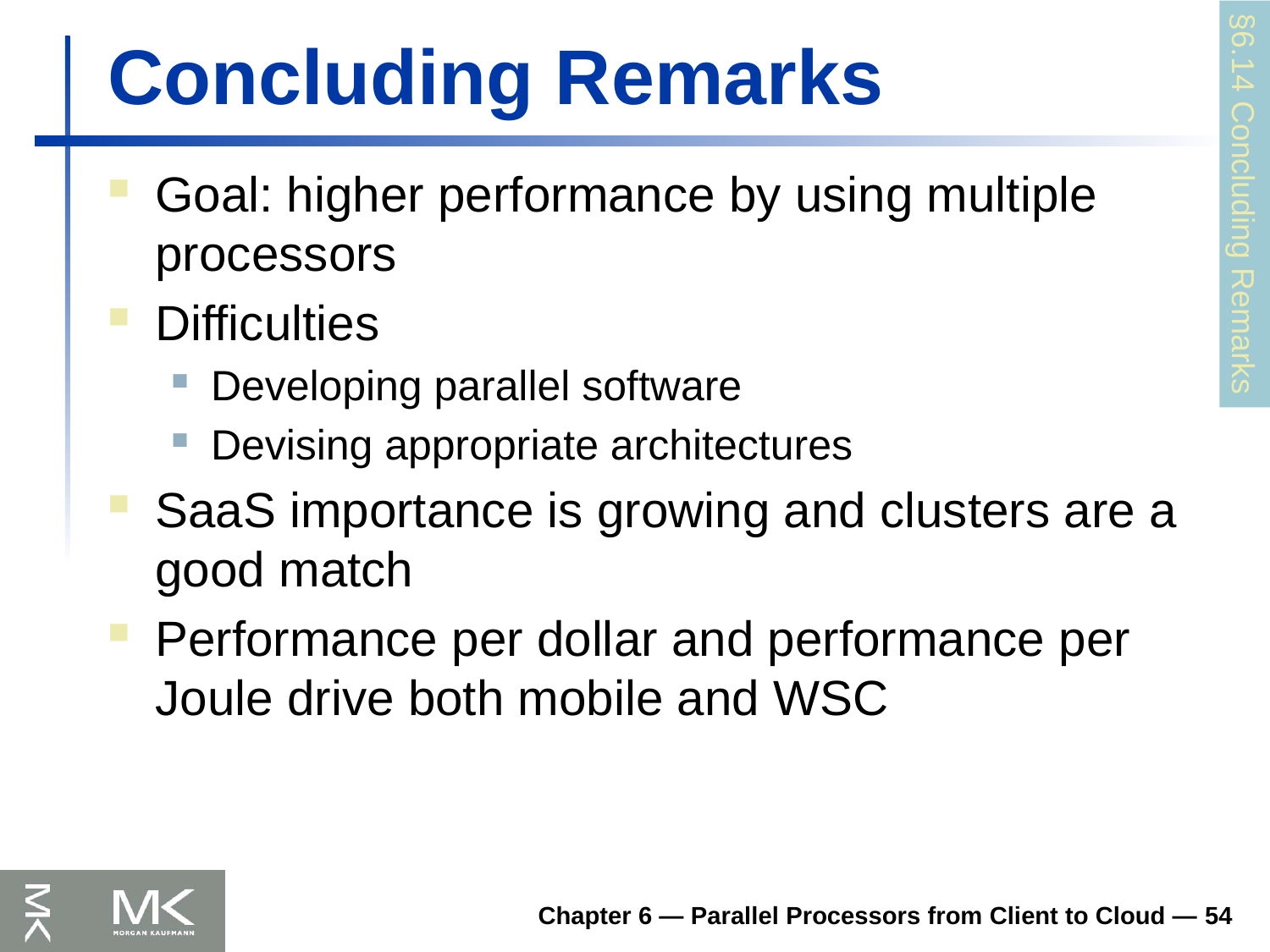

# Concluding Remarks
Goal: higher performance by using multiple processors
Difficulties
Developing parallel software
Devising appropriate architectures
SaaS importance is growing and clusters are a good match
Performance per dollar and performance per Joule drive both mobile and WSC
§6.14 Concluding Remarks
Chapter 6 — Parallel Processors from Client to Cloud — 54